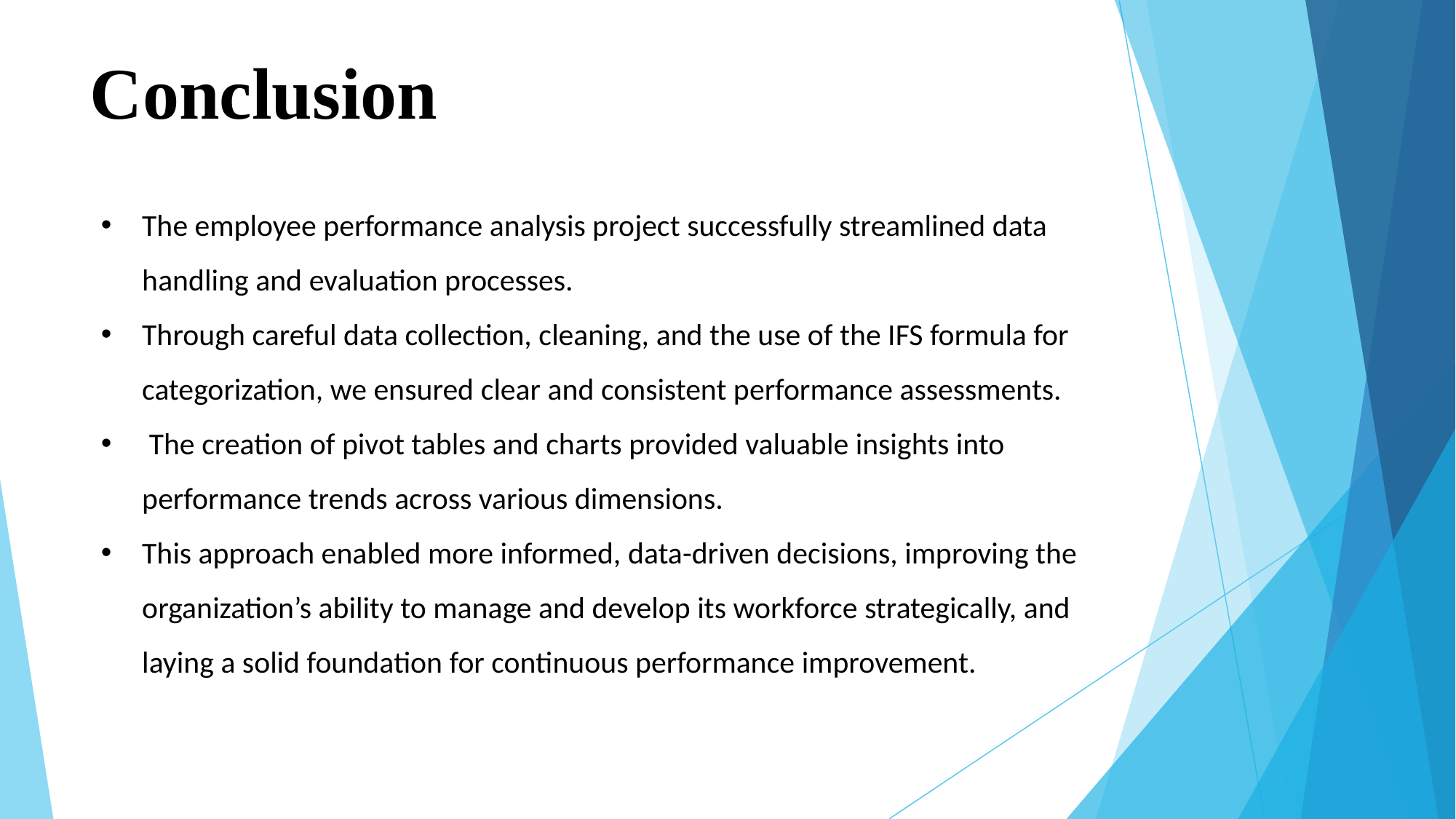

# Conclusion
The employee performance analysis project successfully streamlined data handling and evaluation processes.
Through careful data collection, cleaning, and the use of the IFS formula for categorization, we ensured clear and consistent performance assessments.
 The creation of pivot tables and charts provided valuable insights into performance trends across various dimensions.
This approach enabled more informed, data-driven decisions, improving the organization’s ability to manage and develop its workforce strategically, and laying a solid foundation for continuous performance improvement.